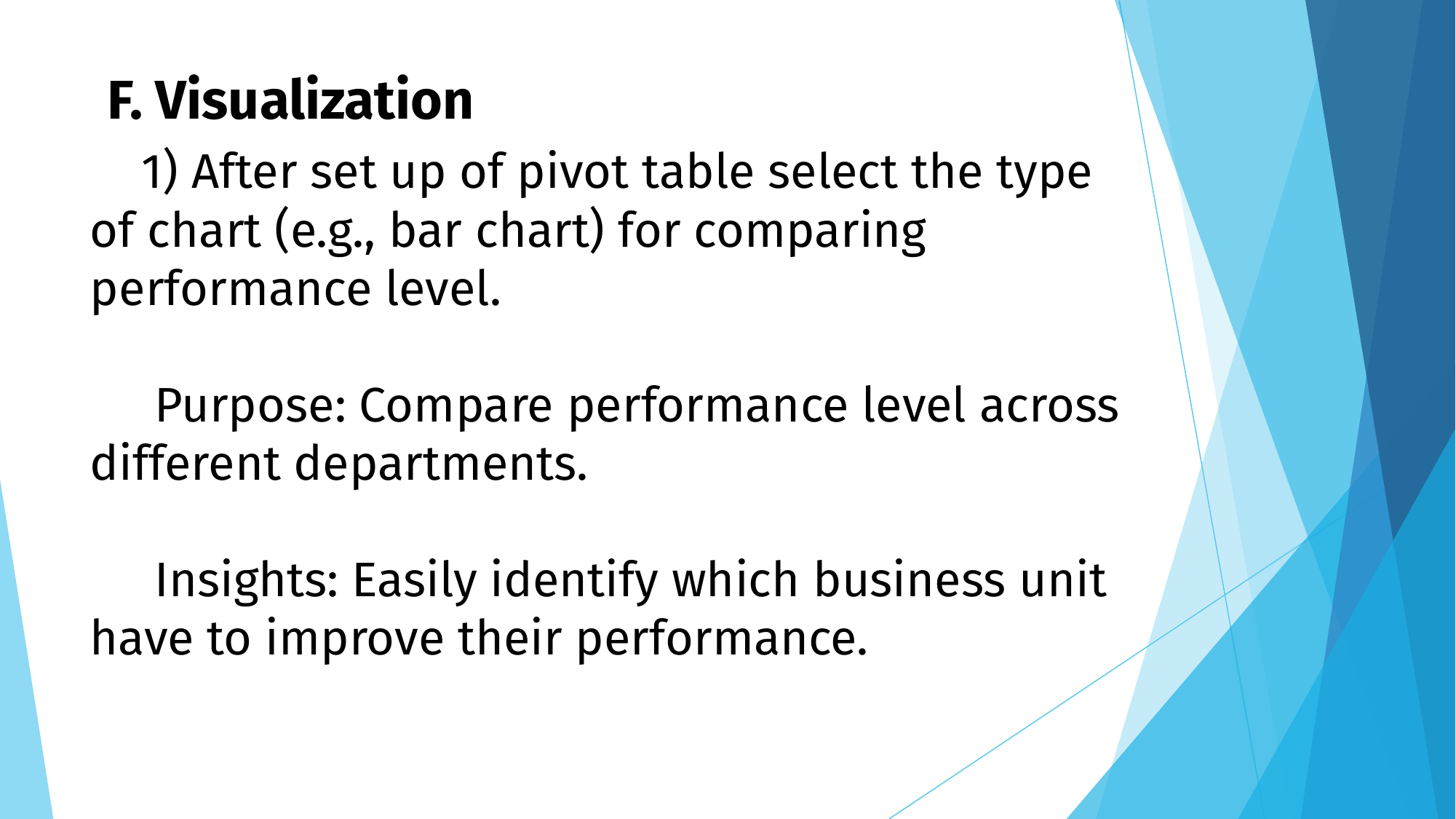

# F. Visualization 1) After set up of pivot table select the type of chart (e.g., bar chart) for comparing performance level. Purpose: Compare performance level across different departments. Insights: Easily identify which business unit have to improve their performance.